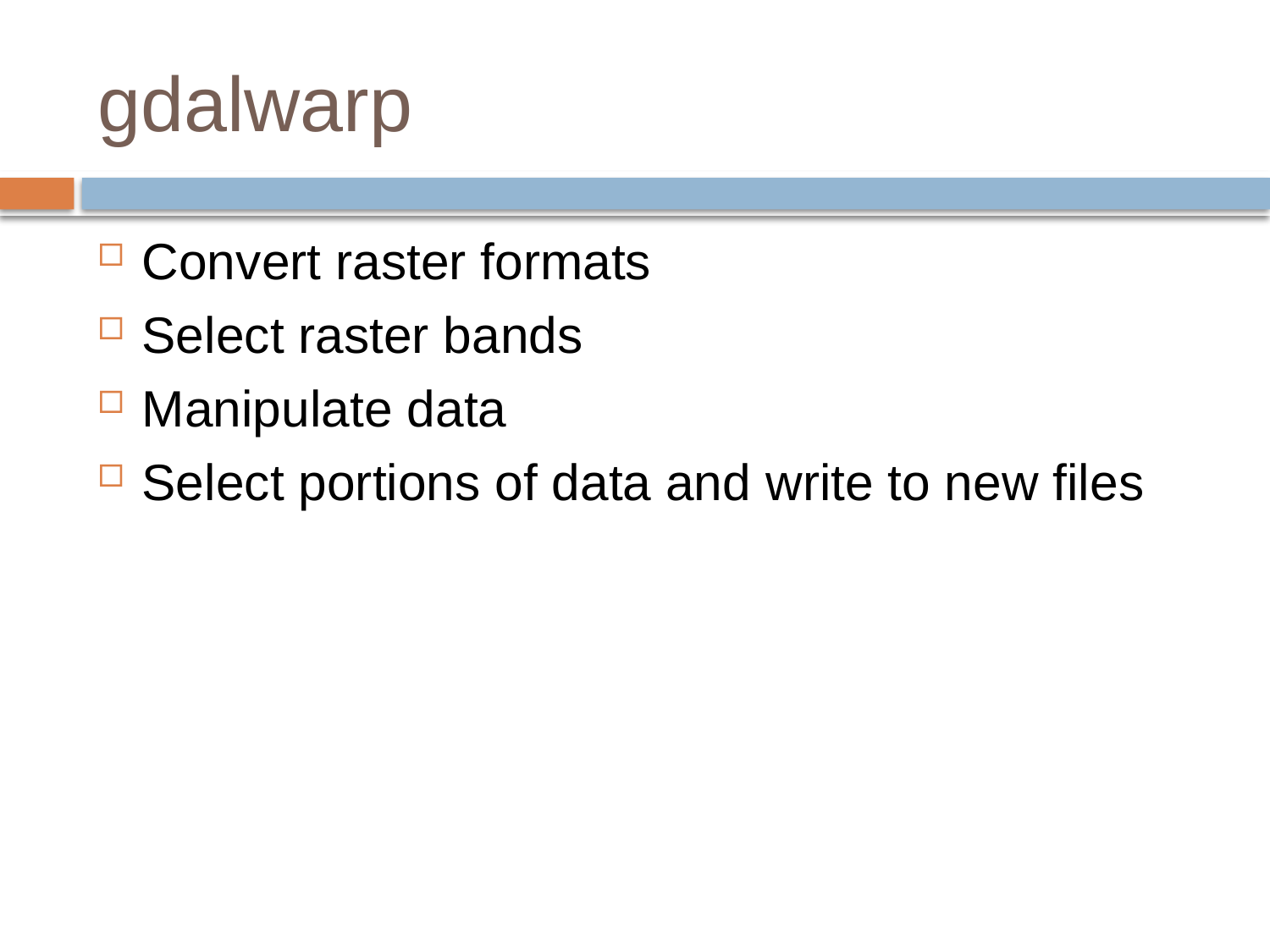

# gdalwarp
Convert raster formats
Select raster bands
Manipulate data
Select portions of data and write to new files